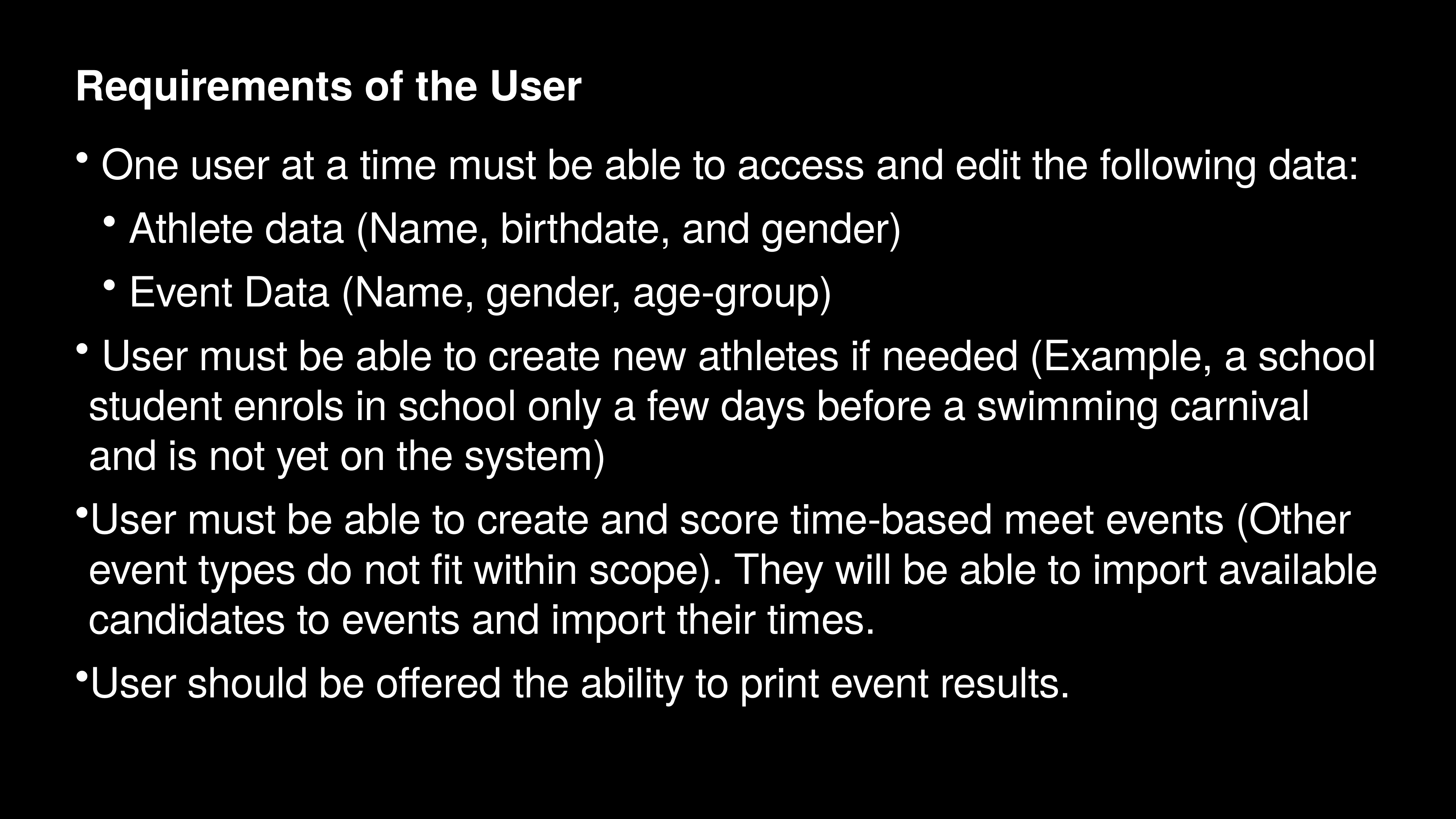

Requirements of the User
 One user at a time must be able to access and edit the following data:
 Athlete data (Name, birthdate, and gender)
 Event Data (Name, gender, age-group)
 User must be able to create new athletes if needed (Example, a school student enrols in school only a few days before a swimming carnival and is not yet on the system)
User must be able to create and score time-based meet events (Other event types do not fit within scope). They will be able to import available candidates to events and import their times.
User should be offered the ability to print event results.